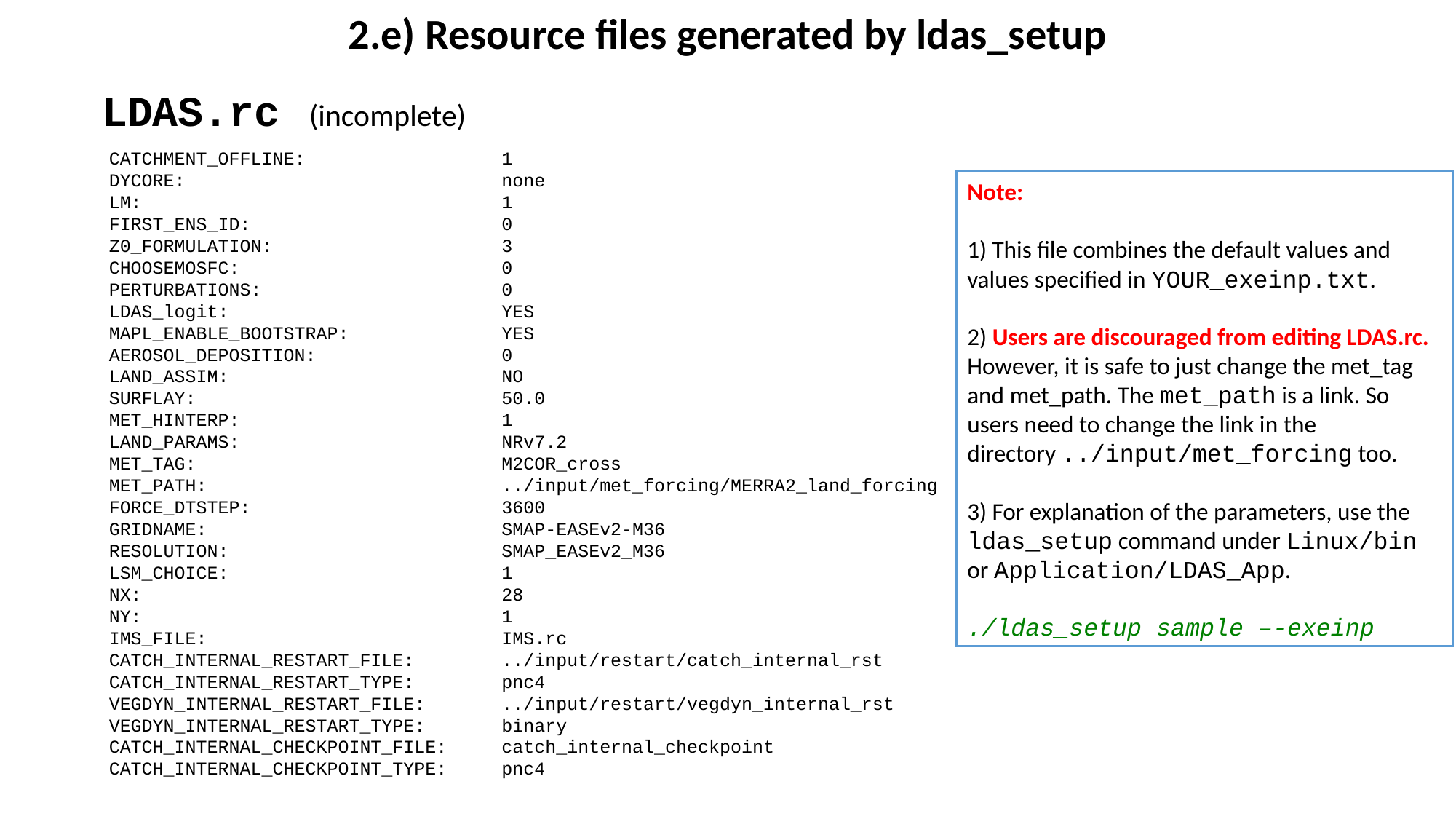

2.e) Resource files generated by ldas_setup
LDAS.rc   (incomplete)
CATCHMENT_OFFLINE:                  1
DYCORE:                             none
LM:                                 1
FIRST_ENS_ID:                       0
Z0_FORMULATION:                     3
CHOOSEMOSFC:                        0
PERTURBATIONS:                      0
LDAS_logit:                         YES
MAPL_ENABLE_BOOTSTRAP:              YES
AEROSOL_DEPOSITION:                 0
LAND_ASSIM:                         NO
SURFLAY:                            50.0
MET_HINTERP:                        1
LAND_PARAMS:                        NRv7.2
MET_TAG:                            M2COR_cross
MET_PATH:                           ../input/met_forcing/MERRA2_land_forcing
FORCE_DTSTEP:                       3600
GRIDNAME:                           SMAP-EASEv2-M36
RESOLUTION:                         SMAP_EASEv2_M36
LSM_CHOICE:                         1
NX:                                 28
NY:                                 1
IMS_FILE:                           IMS.rc
CATCH_INTERNAL_RESTART_FILE:        ../input/restart/catch_internal_rst
CATCH_INTERNAL_RESTART_TYPE:        pnc4
VEGDYN_INTERNAL_RESTART_FILE:       ../input/restart/vegdyn_internal_rst
VEGDYN_INTERNAL_RESTART_TYPE:       binary
CATCH_INTERNAL_CHECKPOINT_FILE:     catch_internal_checkpoint
CATCH_INTERNAL_CHECKPOINT_TYPE:     pnc4
Note:

1) This file combines the default values and values specified in YOUR_exeinp.txt.

2) Users are discouraged from editing LDAS.rc. However, it is safe to just change the met_tag and met_path. The met_path is a link. So users need to change the link in the directory ../input/met_forcing too.

3) For explanation of the parameters, use the ldas_setup command under Linux/bin or Application/LDAS_App.

./ldas_setup sample –-exeinp